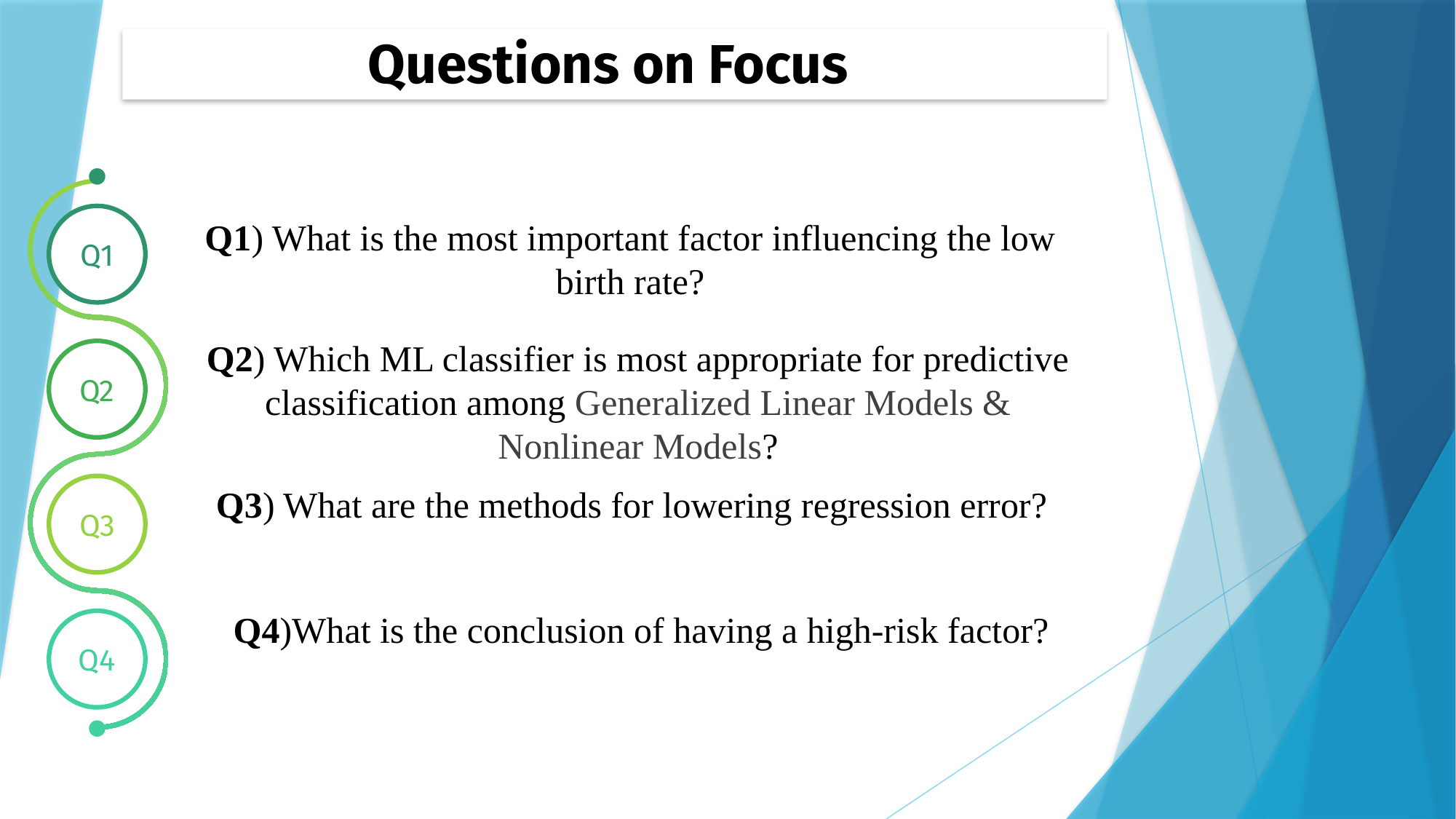

# Questions on Focus

Q1
Q1) What is the most important factor influencing the low birth rate?

Q2) Which ML classifier is most appropriate for predictive classification among Generalized Linear Models & Nonlinear Models?
Q2

Q3) What are the methods for lowering regression error?
Q3

Q4)What is the conclusion of having a high-risk factor?
Q4